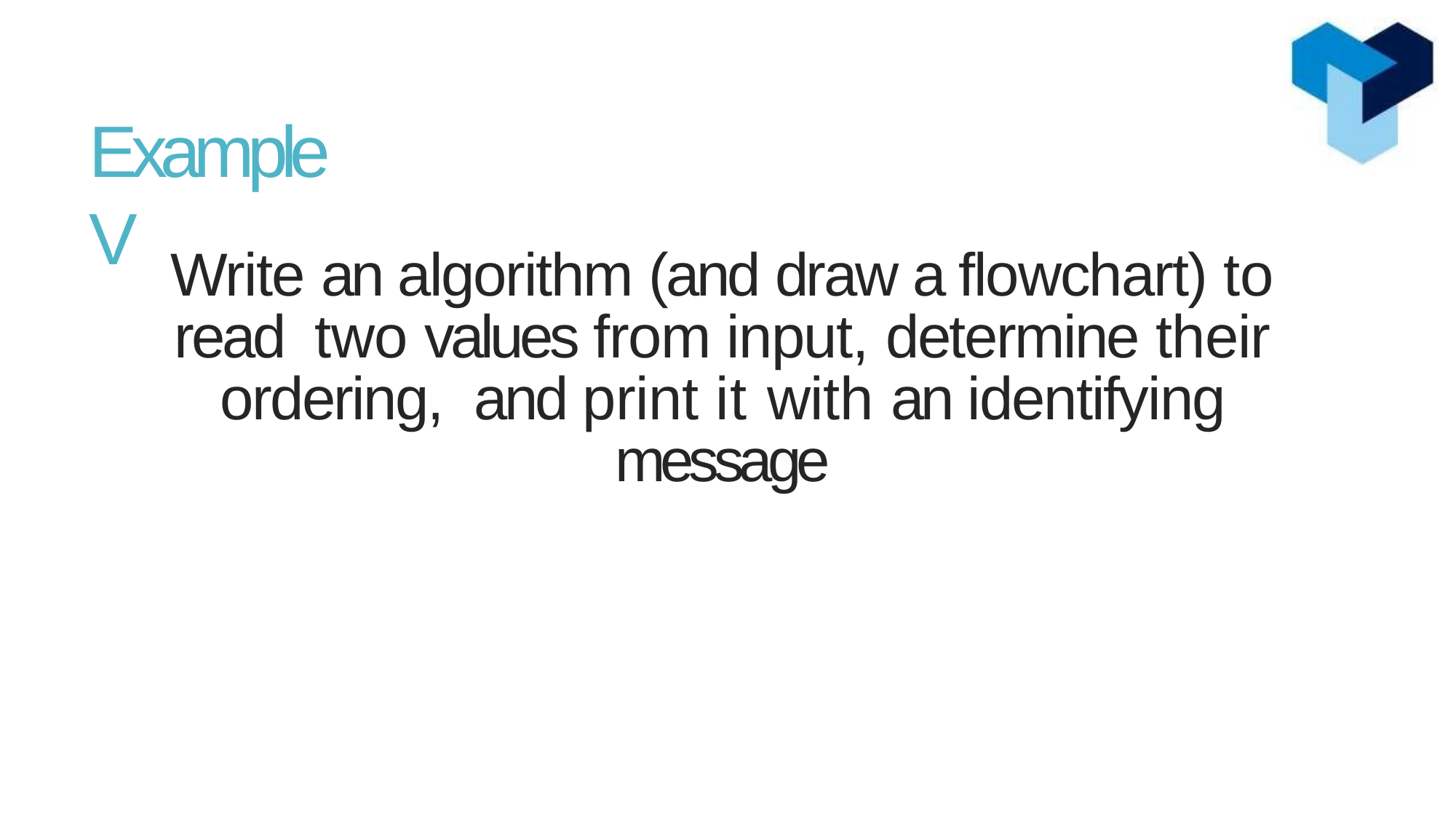

Example V
Write an algorithm (and draw a flowchart) to read  two values from input, determine their ordering,  and print it with an identifying message